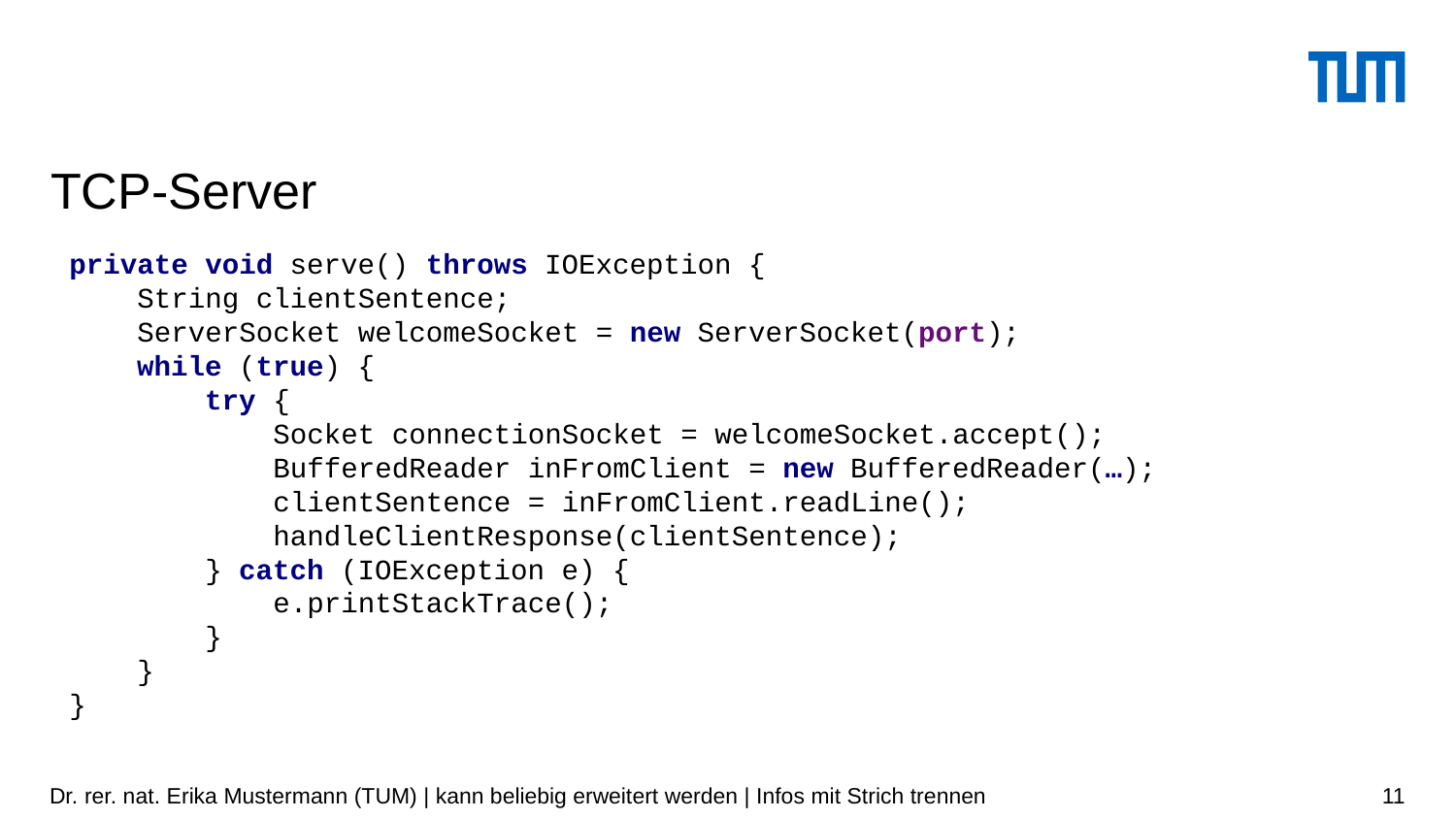

# TCP-Server
private void serve() throws IOException {
    String clientSentence;
    ServerSocket welcomeSocket = new ServerSocket(port);
    while (true) {
        try {
            Socket connectionSocket = welcomeSocket.accept();
            BufferedReader inFromClient = new BufferedReader(…);
            clientSentence = inFromClient.readLine();
            handleClientResponse(clientSentence);
        } catch (IOException e) {
            e.printStackTrace();
        }
    }
}
Dr. rer. nat. Erika Mustermann (TUM) | kann beliebig erweitert werden | Infos mit Strich trennen
11